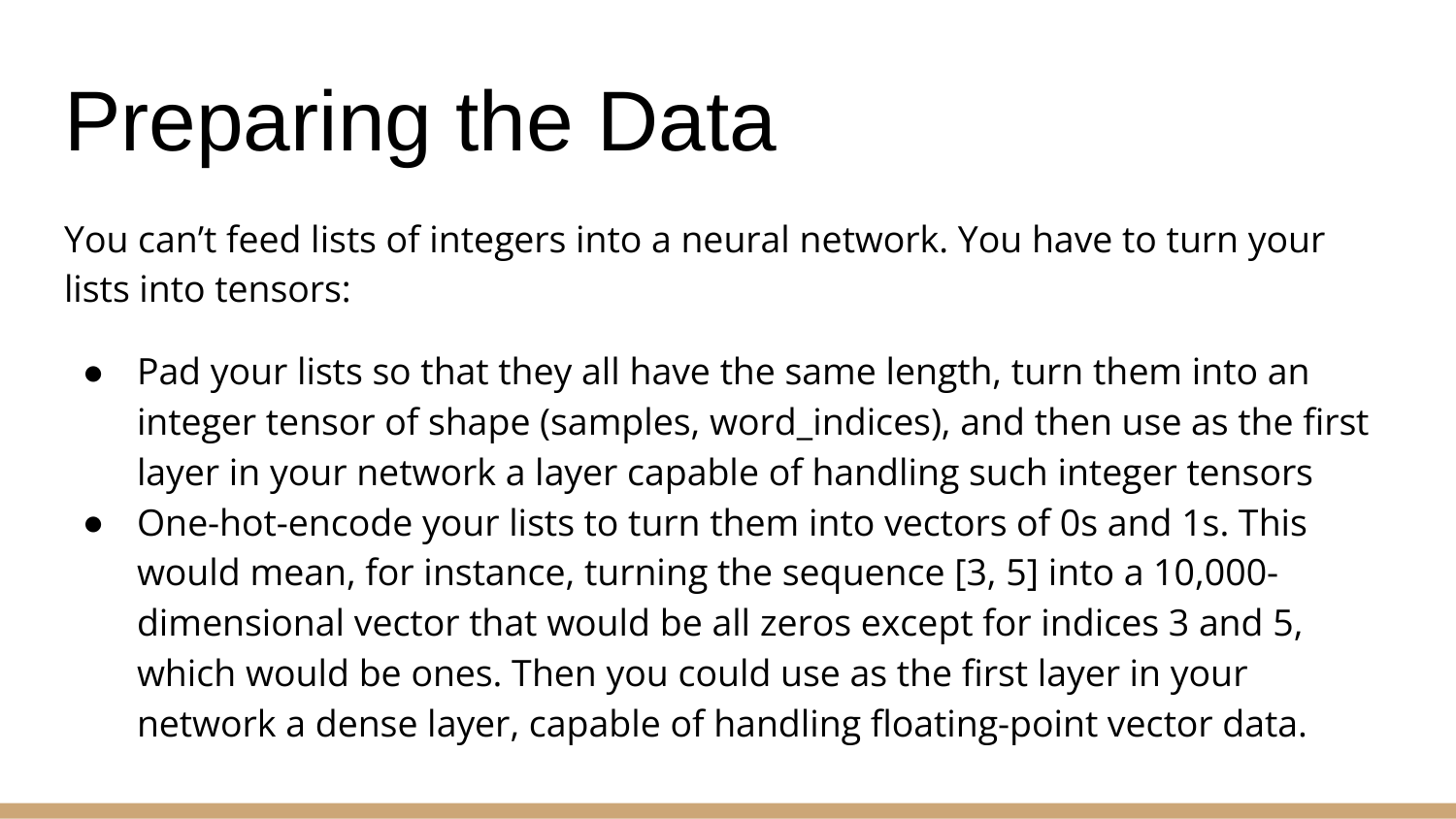

# Preparing the Data
You can’t feed lists of integers into a neural network. You have to turn your lists into tensors:
Pad your lists so that they all have the same length, turn them into an integer tensor of shape (samples, word_indices), and then use as the first layer in your network a layer capable of handling such integer tensors
One-hot-encode your lists to turn them into vectors of 0s and 1s. This would mean, for instance, turning the sequence [3, 5] into a 10,000-dimensional vector that would be all zeros except for indices 3 and 5, which would be ones. Then you could use as the first layer in your network a dense layer, capable of handling floating-point vector data.